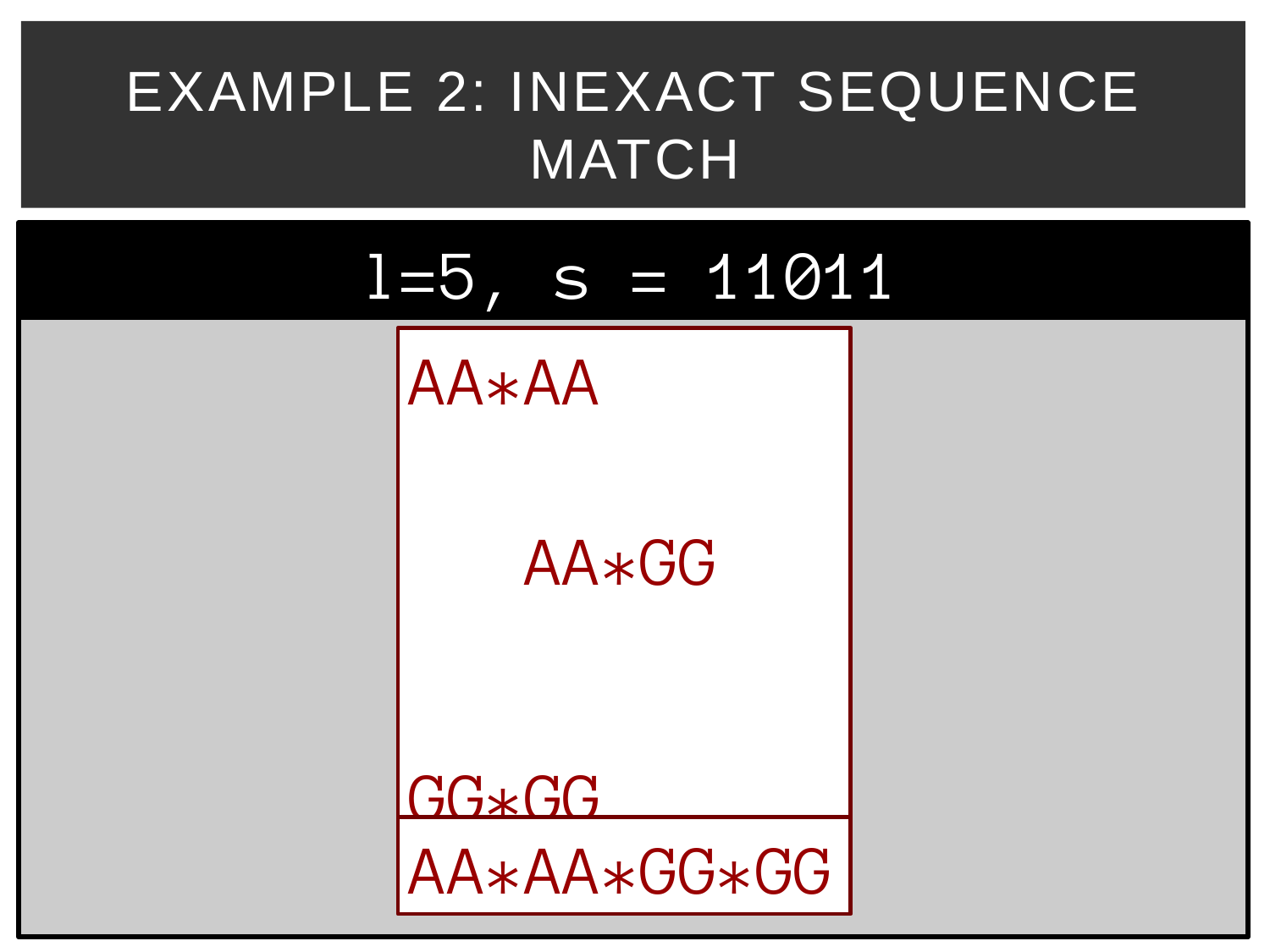

# Example 2: InExact Sequence Match

l=5, s = 11011

AA*AA

   AA*GG

			 GG*GG
AA*AA*GG*GG